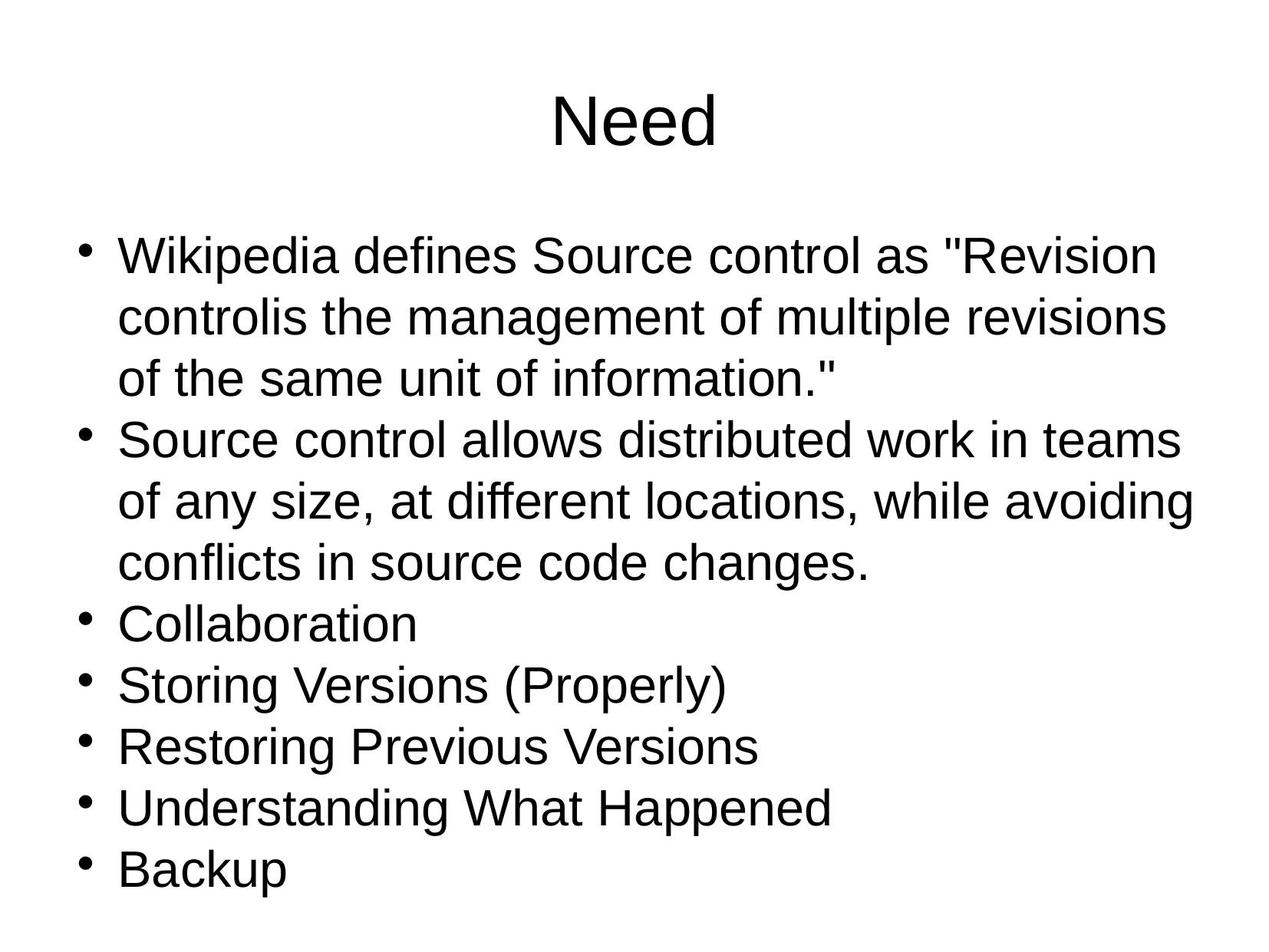

Need
Wikipedia defines Source control as "Revision controlis the management of multiple revisions of the same unit of information."
Source control allows distributed work in teams of any size, at different locations, while avoiding conflicts in source code changes.
Collaboration
Storing Versions (Properly)
Restoring Previous Versions
Understanding What Happened
Backup